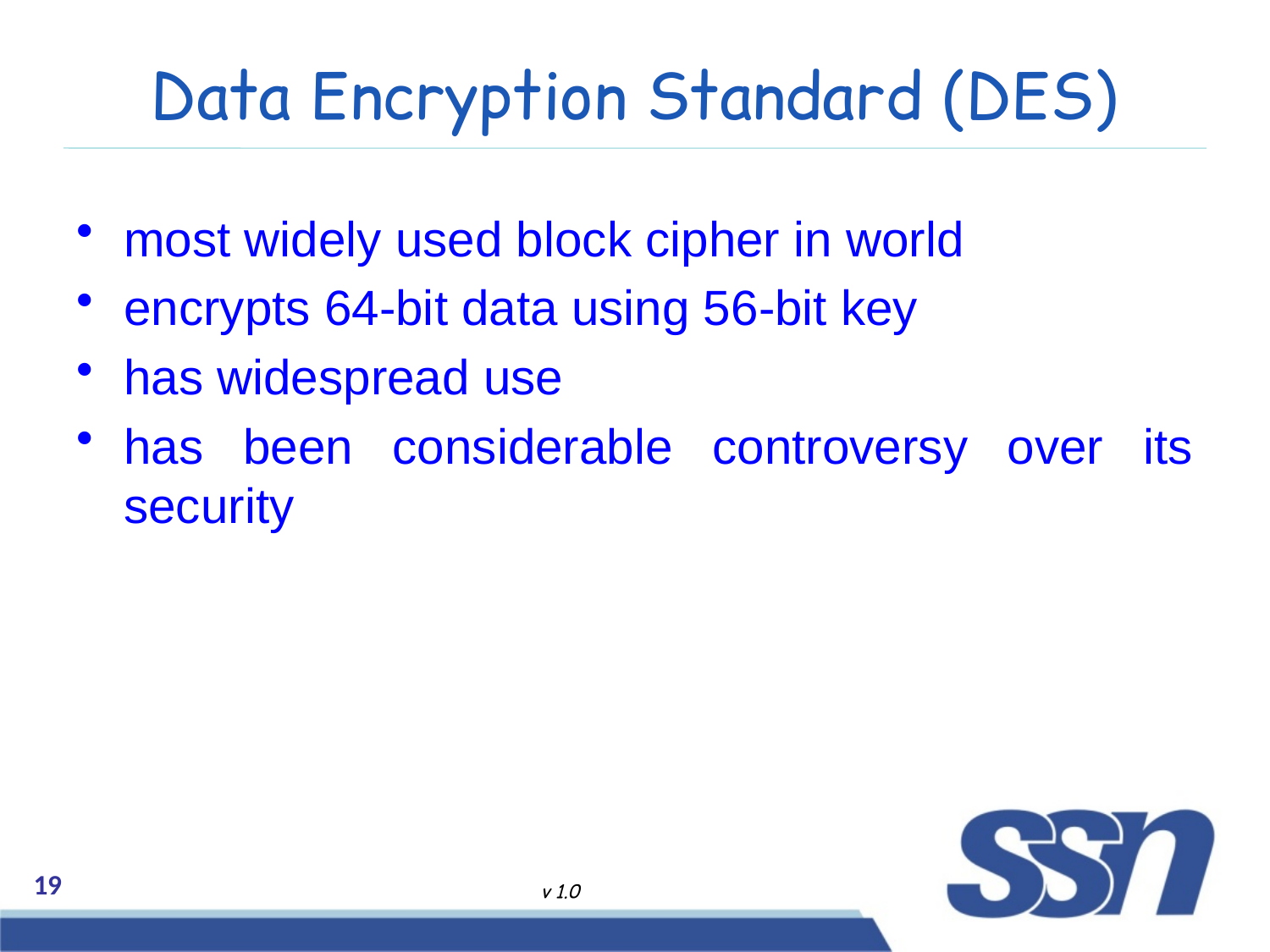

# Data Encryption Standard (DES)
most widely used block cipher in world
encrypts 64-bit data using 56-bit key
has widespread use
has been considerable controversy over its security